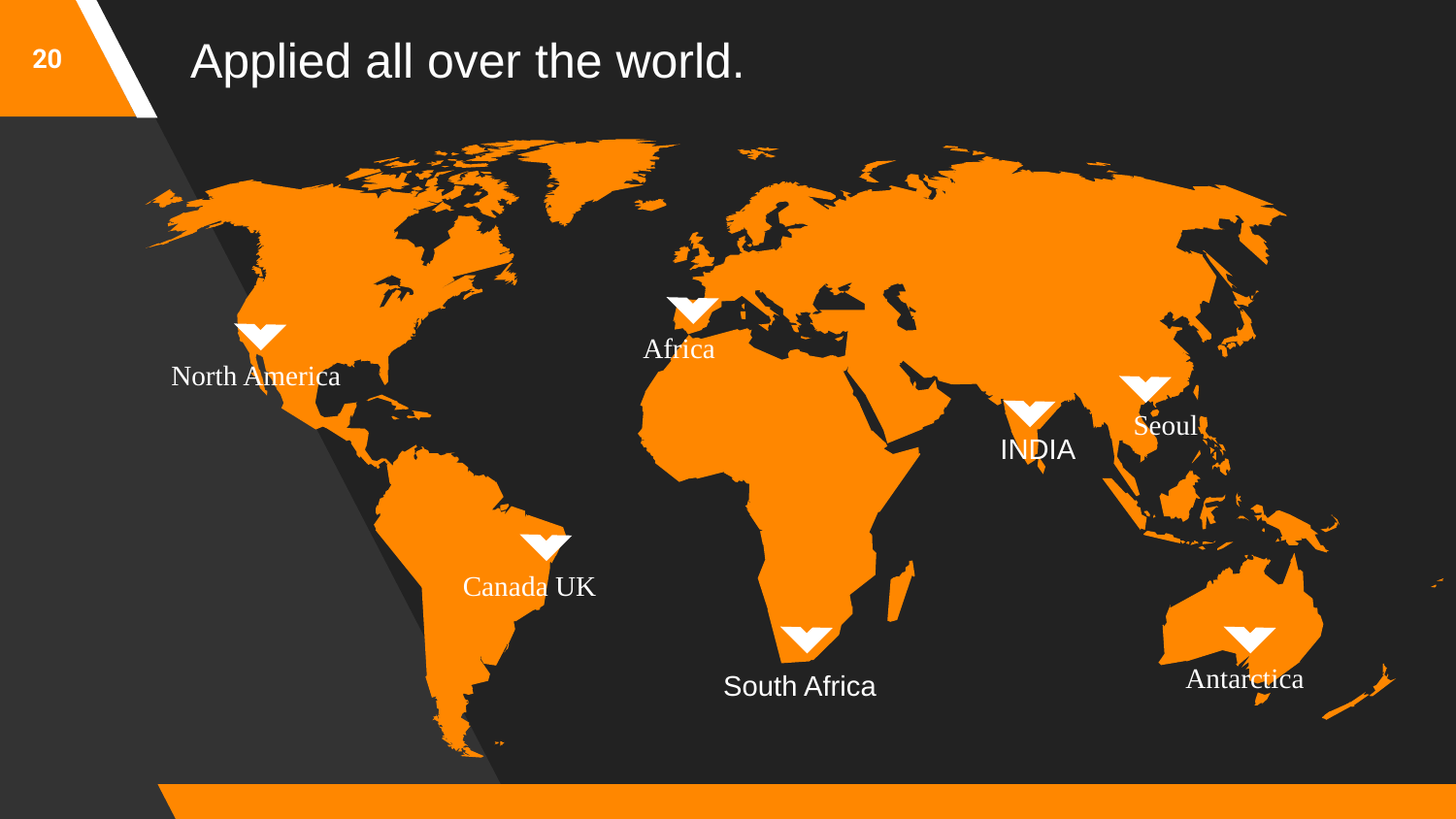

20
Applied all over the world.

Africa
North America

Seoul
INDIA

Canada UK

Antarctica
South Africa